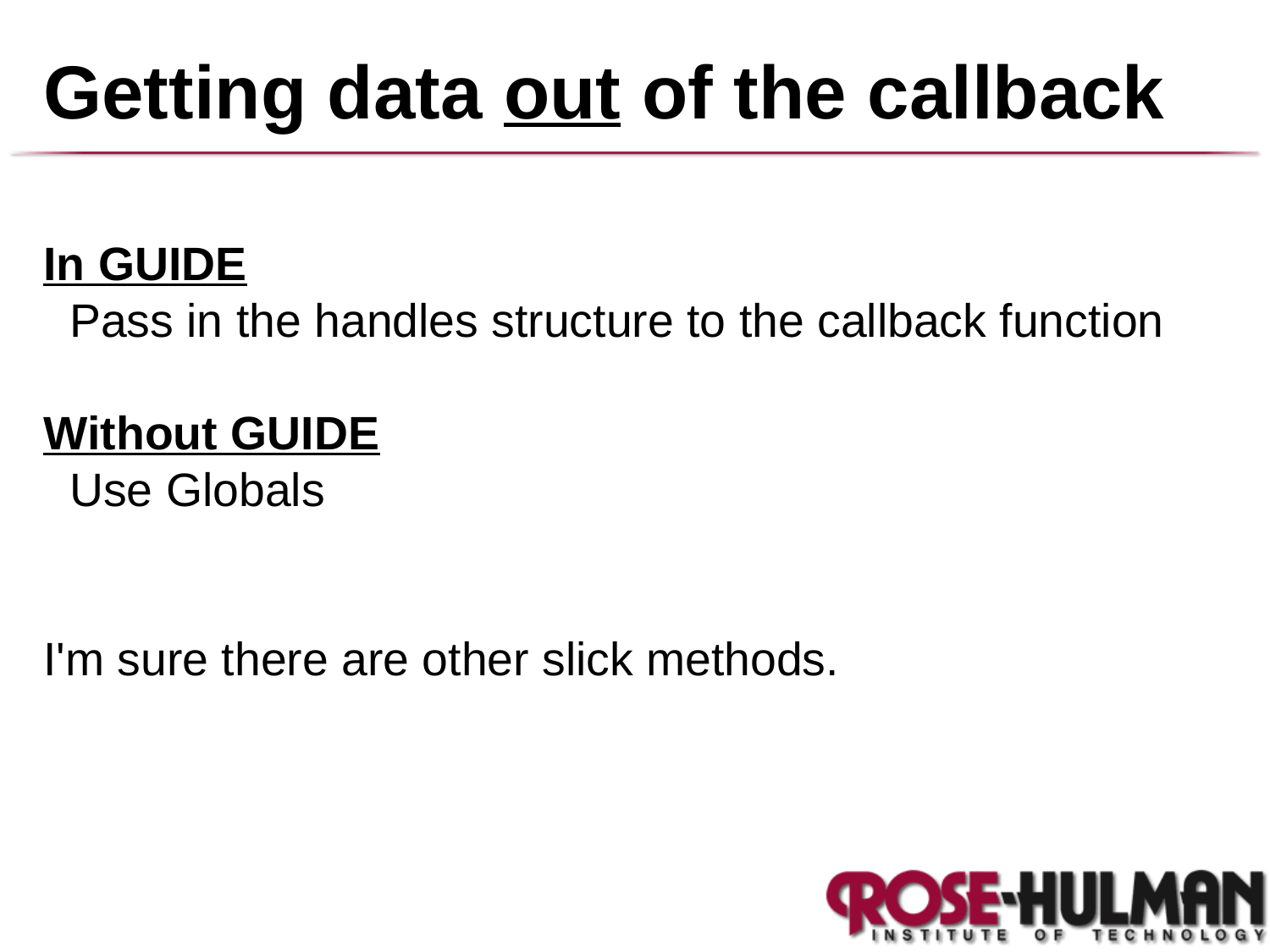

# Getting data out of the callback
In GUIDE
  Pass in the handles structure to the callback function

Without GUIDE
  Use Globals

I'm sure there are other slick methods.